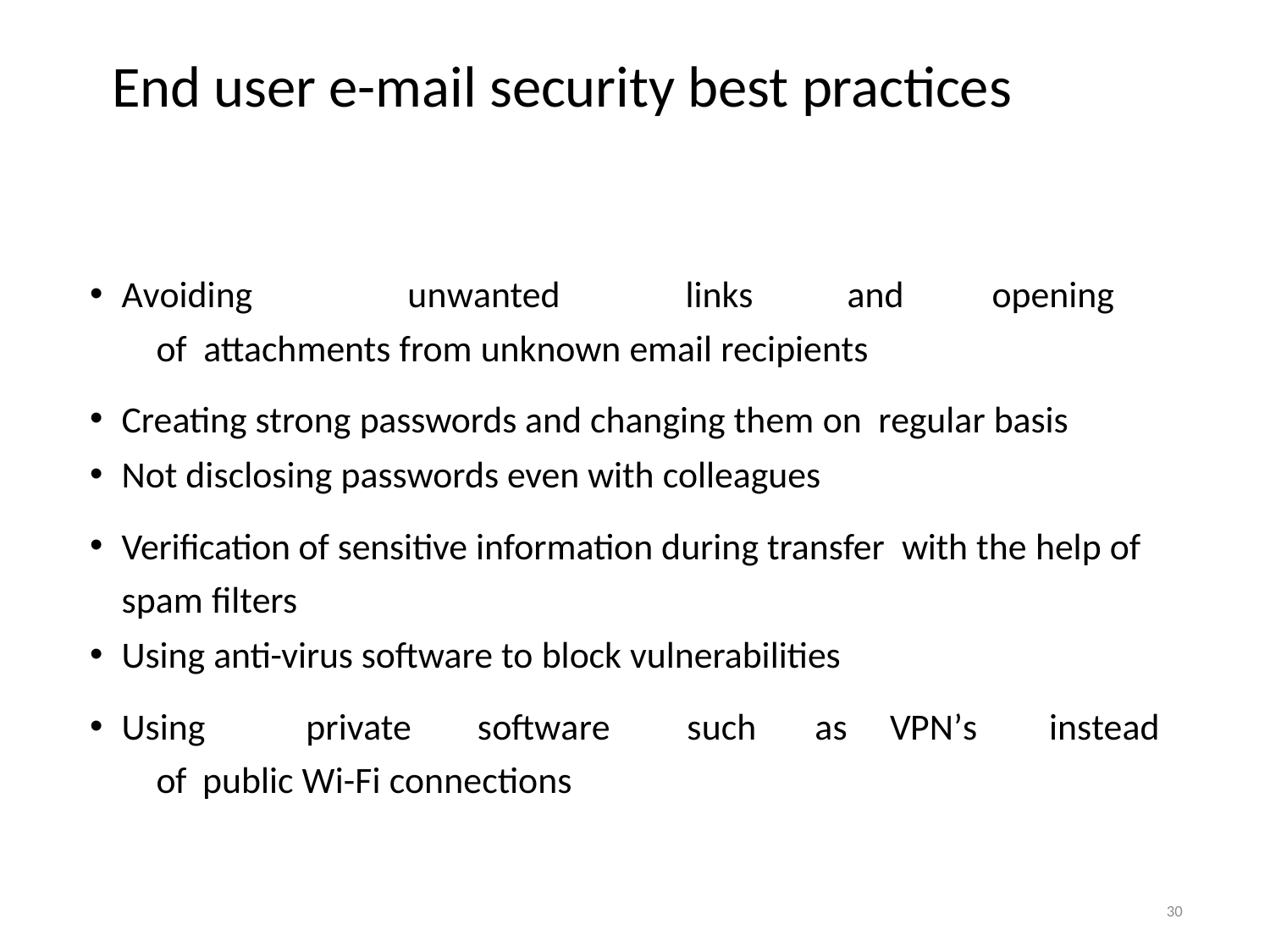

# End user e-mail security best practices
Avoiding	unwanted	links	and	opening	of  attachments from unknown email recipients
Creating strong passwords and changing them on  regular basis
Not disclosing passwords even with colleagues
Verification of sensitive information during transfer  with the help of spam filters
Using anti-virus software to block vulnerabilities
Using	private	software	such	as	VPN’s	instead	of  public Wi-Fi connections
30